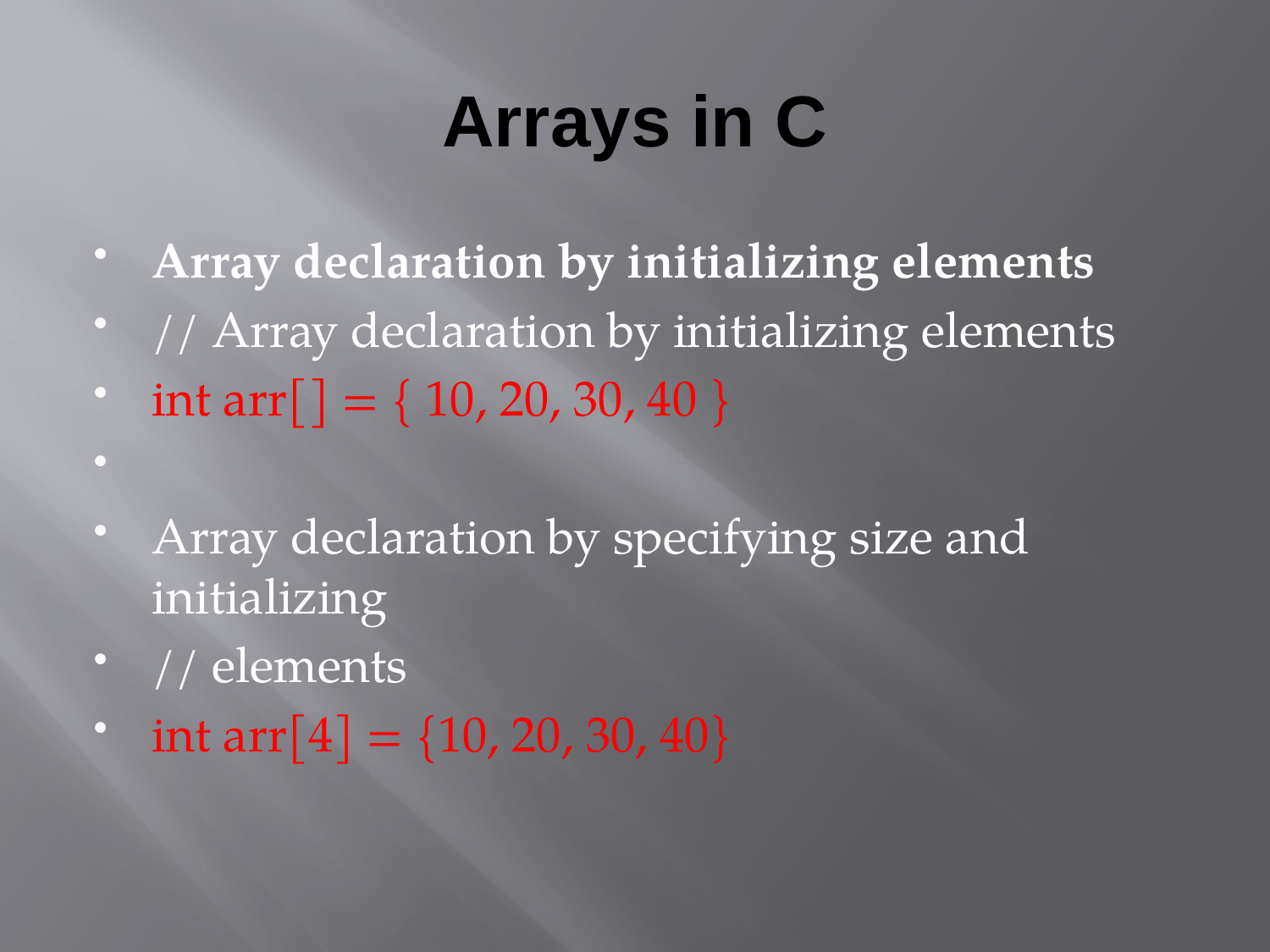

# Arrays in C
Array declaration by initializing elements
// Array declaration by initializing elements
int arr[] = { 10, 20, 30, 40 }

Array declaration by specifying size and initializing
// elements
int arr[4] = {10, 20, 30, 40}